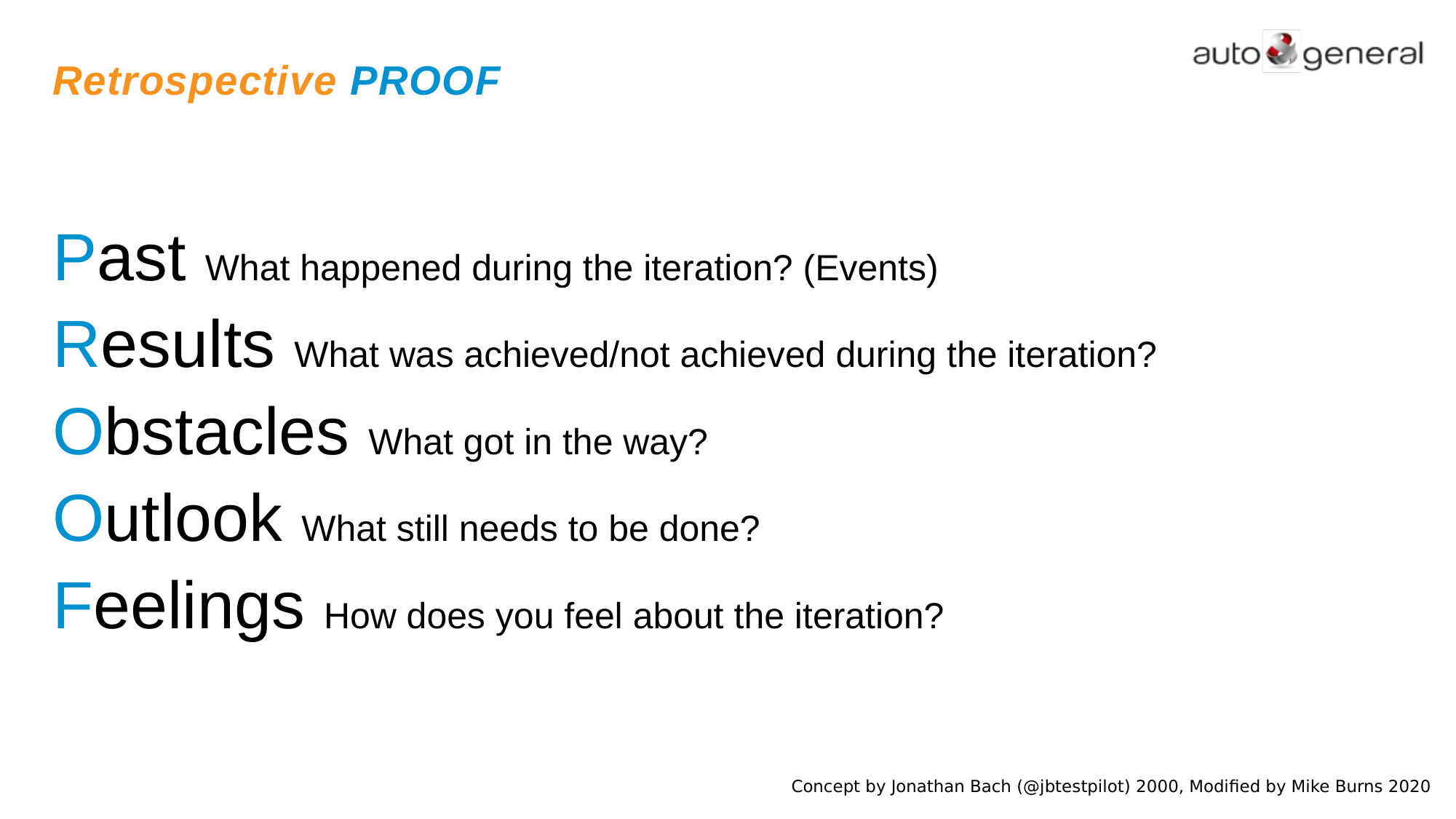

# Retrospective PROOF
Past What happened during the iteration? (Events)
Results What was achieved/not achieved during the iteration?
Obstacles What got in the way?
Outlook What still needs to be done?
Feelings How does you feel about the iteration?
Concept by Jonathan Bach (@jbtestpilot) 2000, Modified by Mike Burns 2020